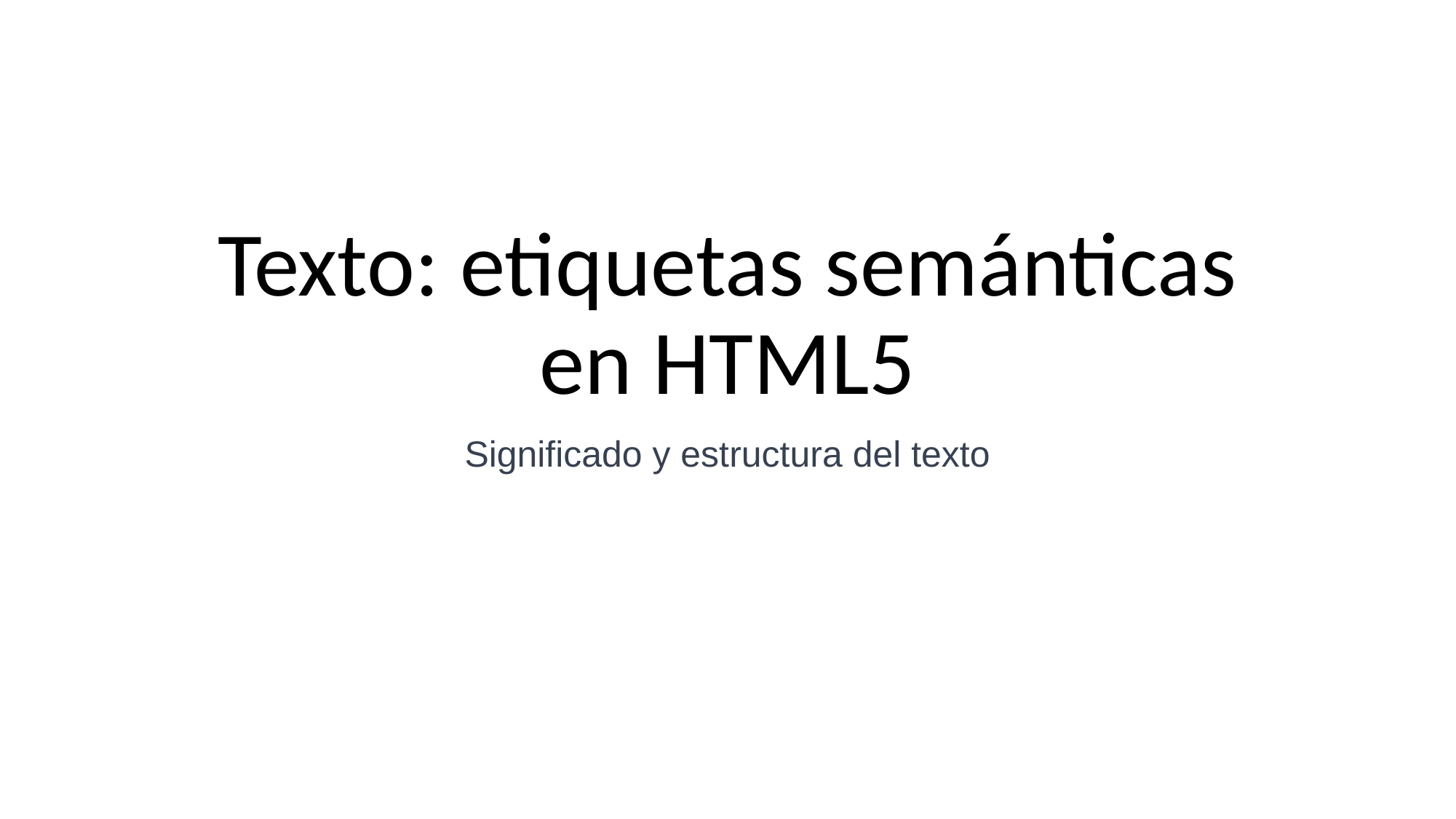

# Texto: etiquetas semánticas en HTML5
Significado y estructura del texto